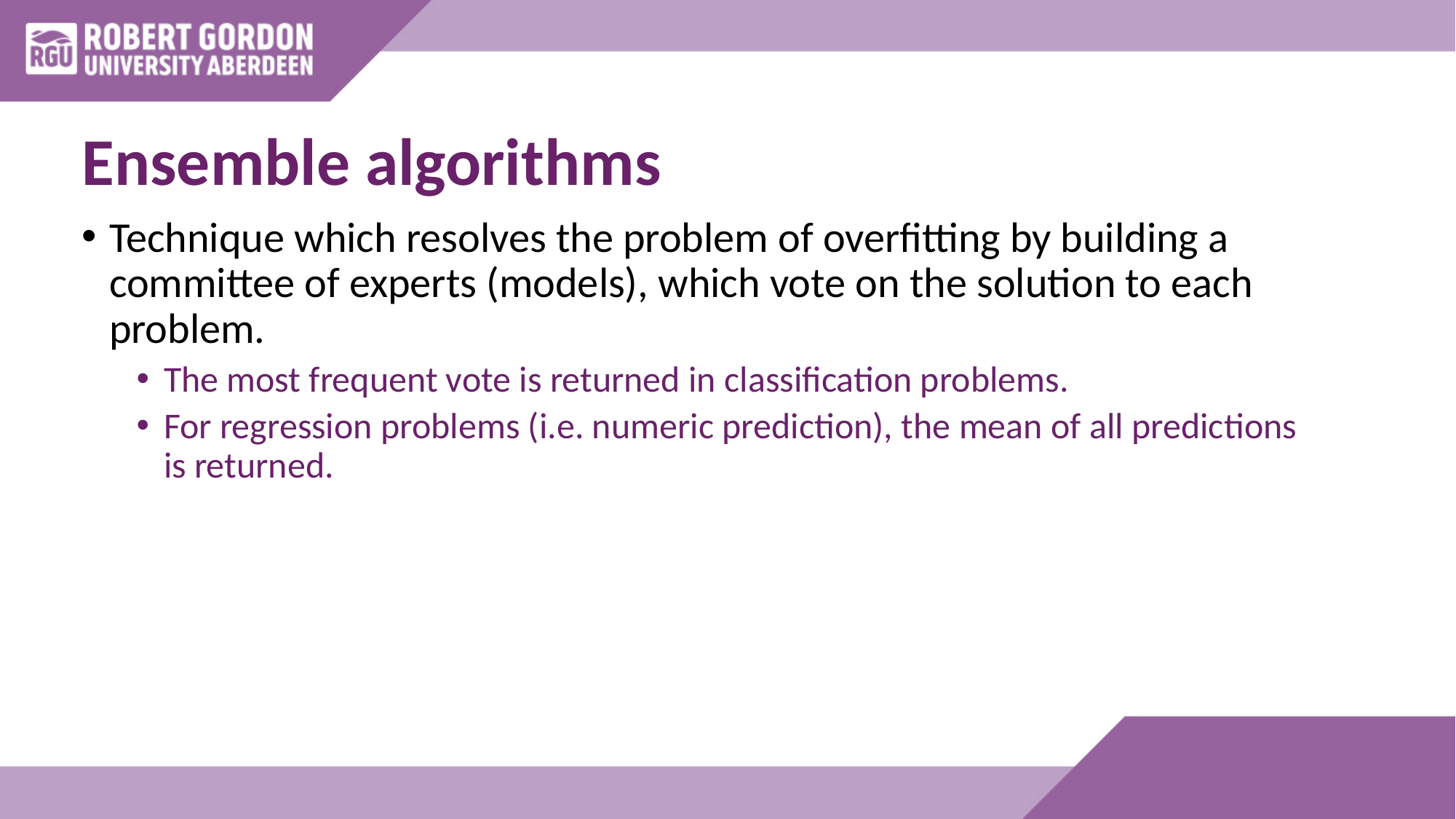

# Ensemble algorithms
Technique which resolves the problem of overfitting by building a committee of experts (models), which vote on the solution to each problem.
The most frequent vote is returned in classification problems.
For regression problems (i.e. numeric prediction), the mean of all predictions is returned.